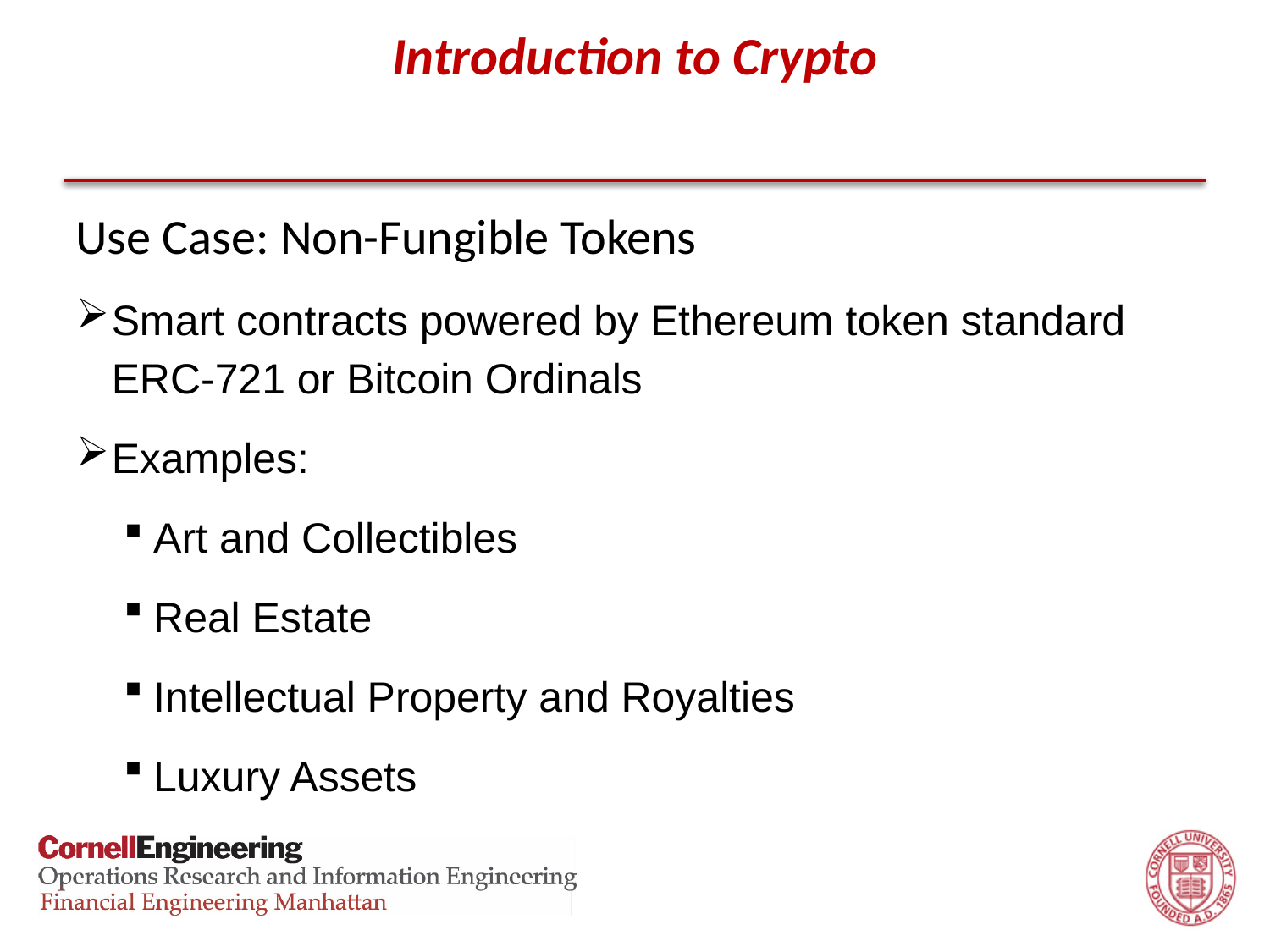

# Introduction to Crypto
Use Case: Non-Fungible Tokens
Smart contracts powered by Ethereum token standard ERC-721 or Bitcoin Ordinals
Examples:
Art and Collectibles
Real Estate
Intellectual Property and Royalties
Luxury Assets